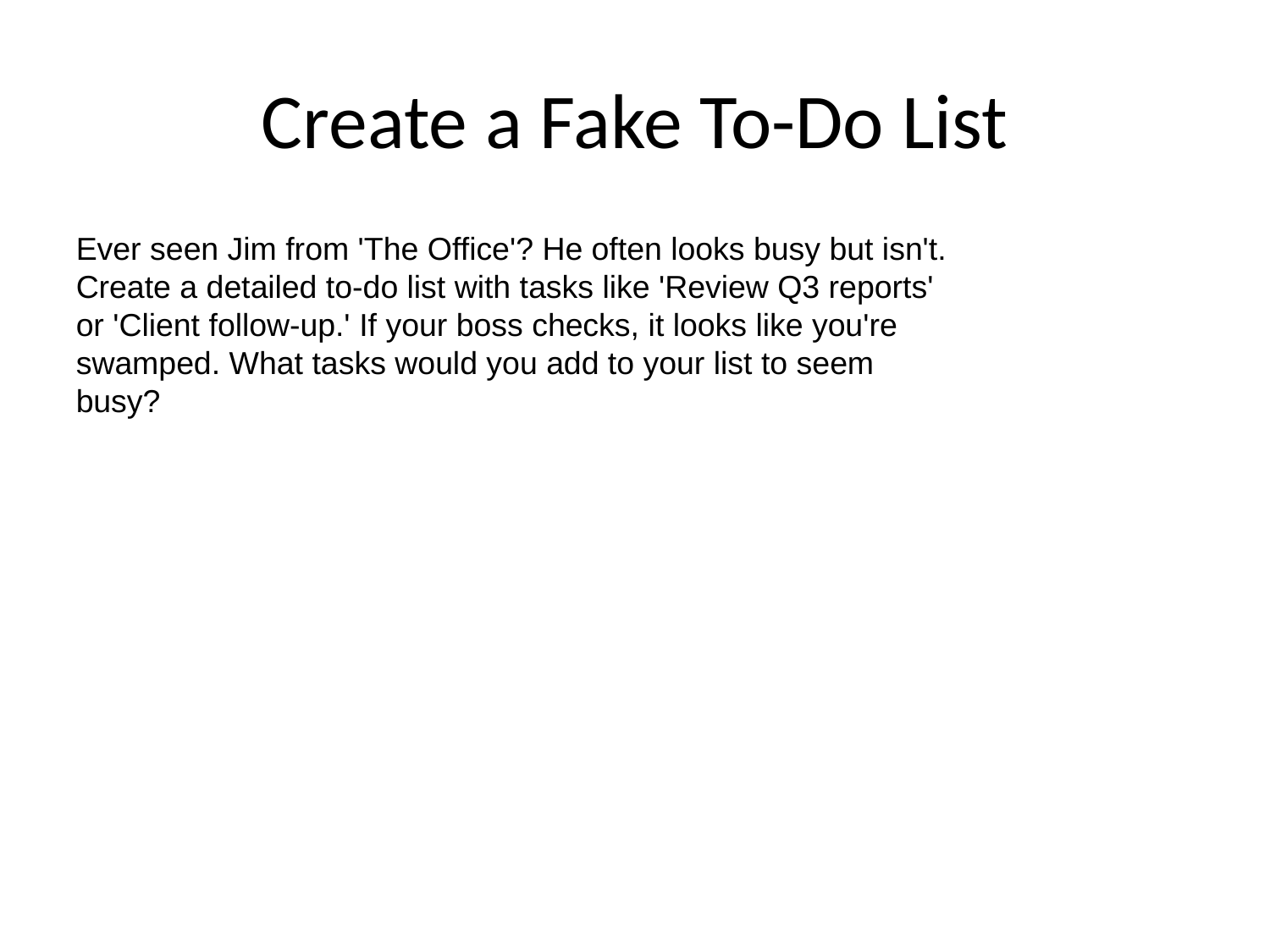

# Create a Fake To-Do List
Ever seen Jim from 'The Office'? He often looks busy but isn't. Create a detailed to-do list with tasks like 'Review Q3 reports' or 'Client follow-up.' If your boss checks, it looks like you're swamped. What tasks would you add to your list to seem busy?